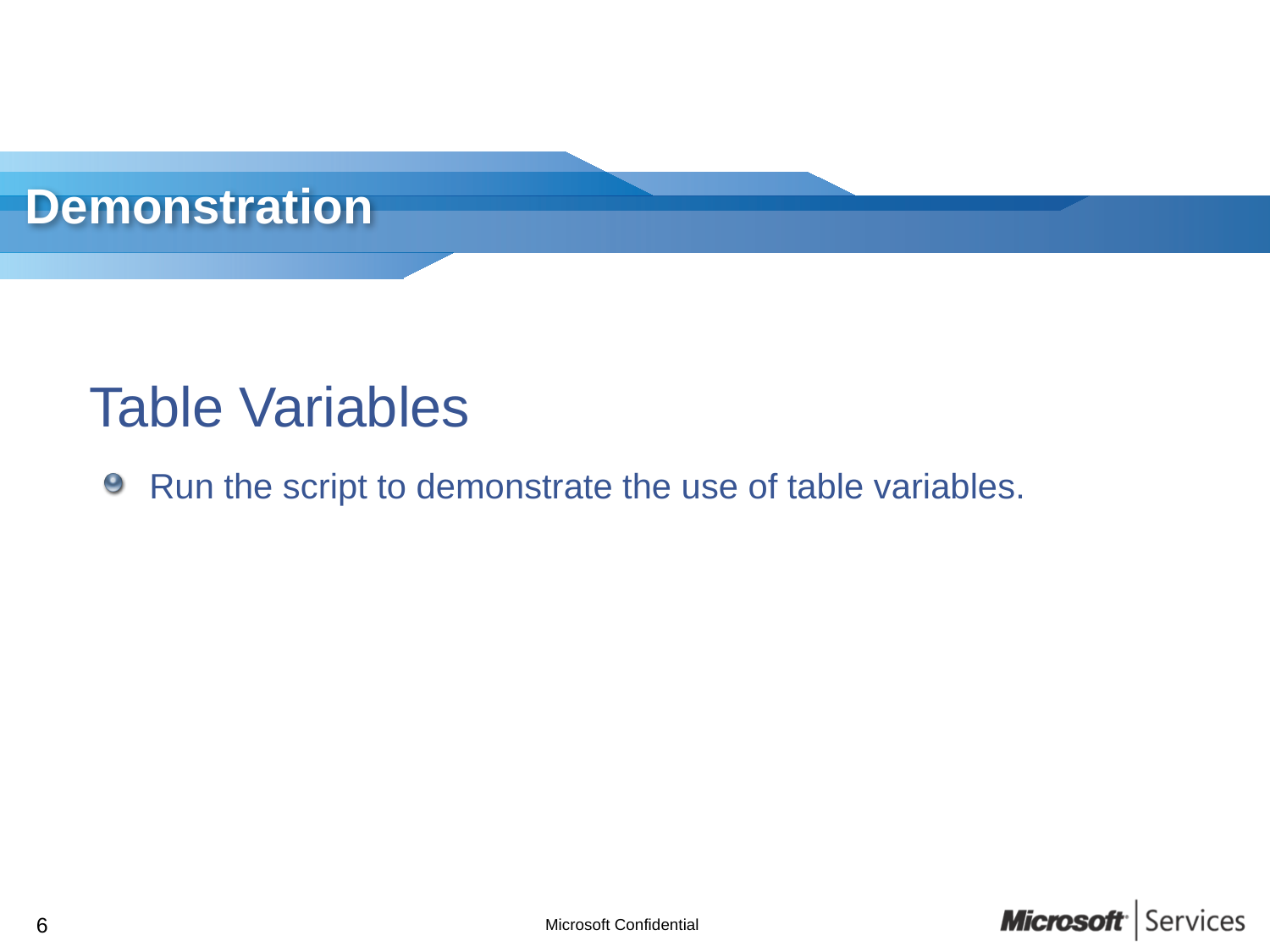

# Table Variables
Run the script to demonstrate the use of table variables.
6
Microsoft Confidential